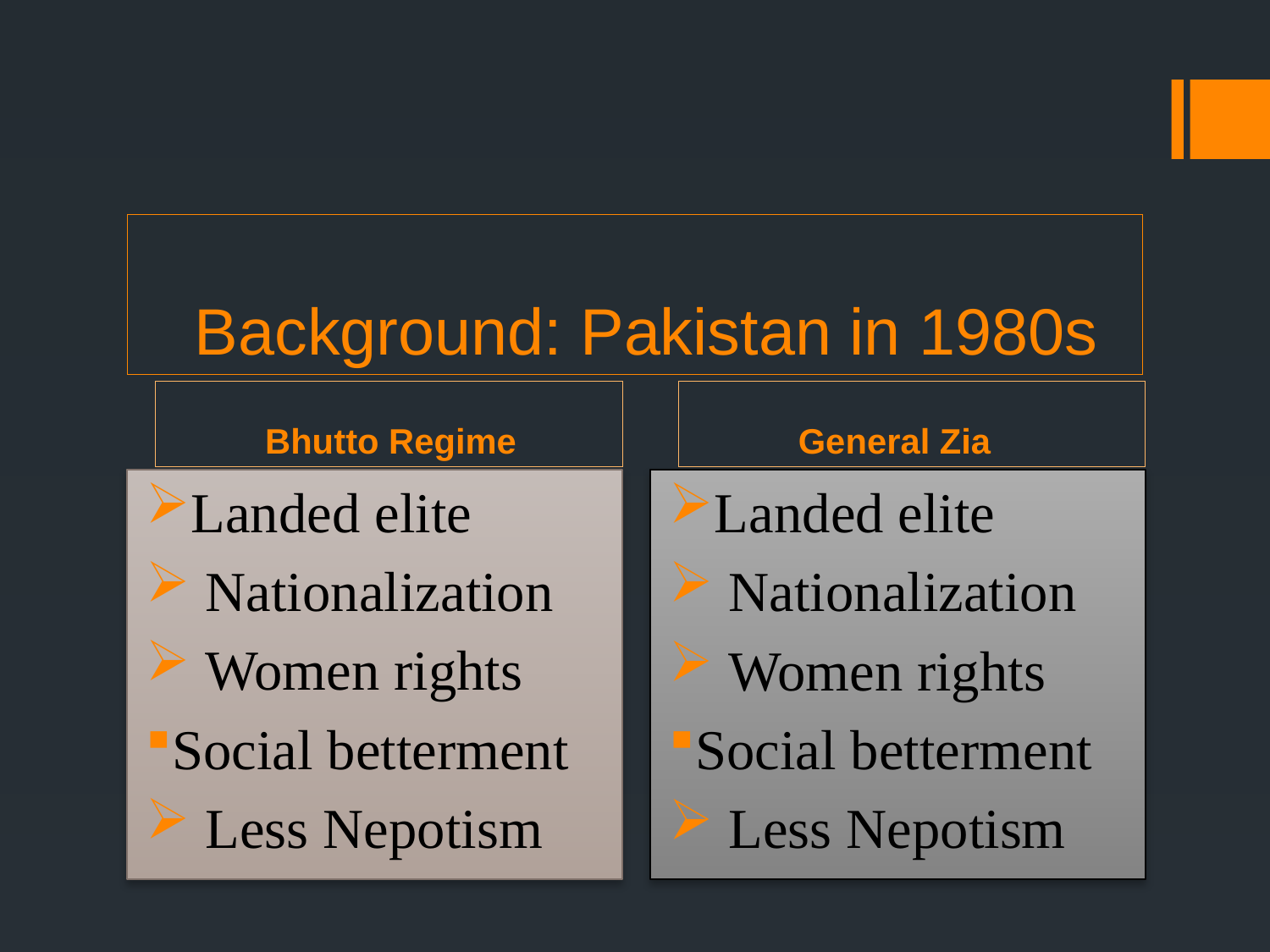

# Background: Pakistan in 1980s
          Bhutto Regime
           General Zia
Landed elite
 Nationalization
 Women rights
Social betterment
 Less Nepotism

Landed elite
 Nationalization
 Women rights
Social betterment
 Less Nepotism